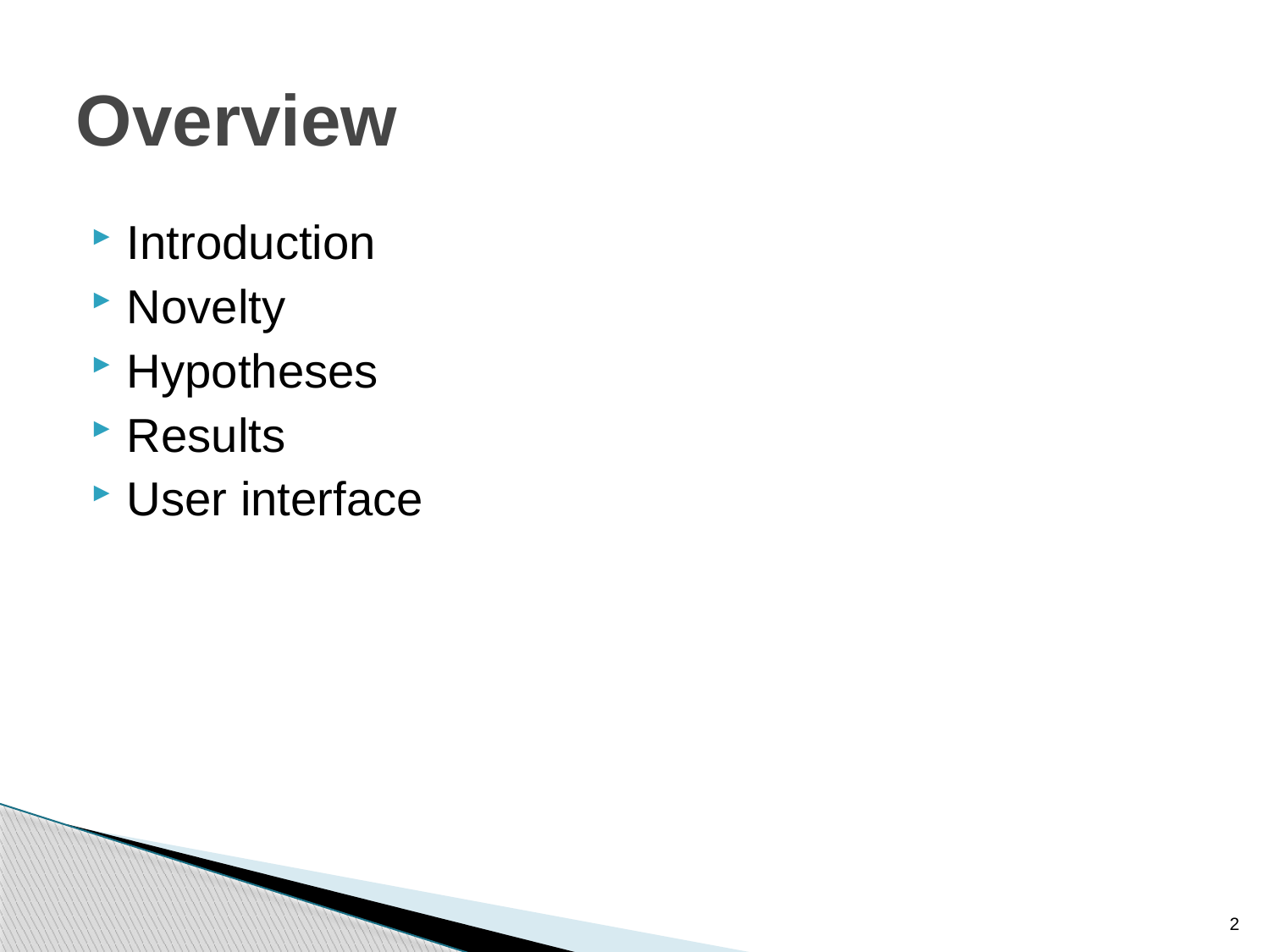

# Overview
Introduction
Novelty
Hypotheses
Results
User interface
2